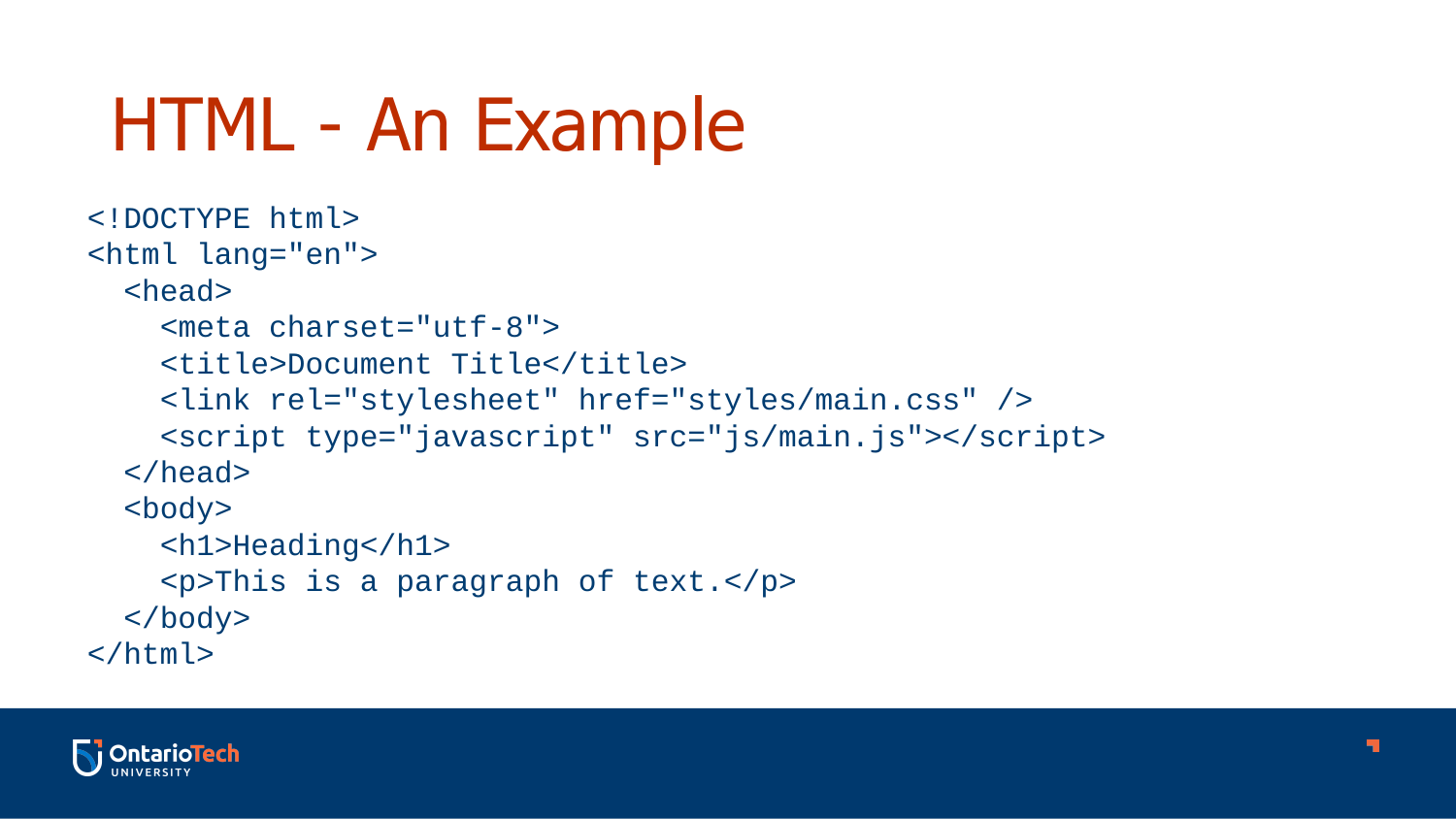

HTML - An Example
<!DOCTYPE html>
<html lang="en">
  <head>
    <meta charset="utf-8">
    <title>Document Title</title>
    <link rel="stylesheet" href="styles/main.css" />
    <script type="javascript" src="js/main.js"></script>
  </head>
  <body>
    <h1>Heading</h1>
    <p>This is a paragraph of text.</p>
  </body>
</html>